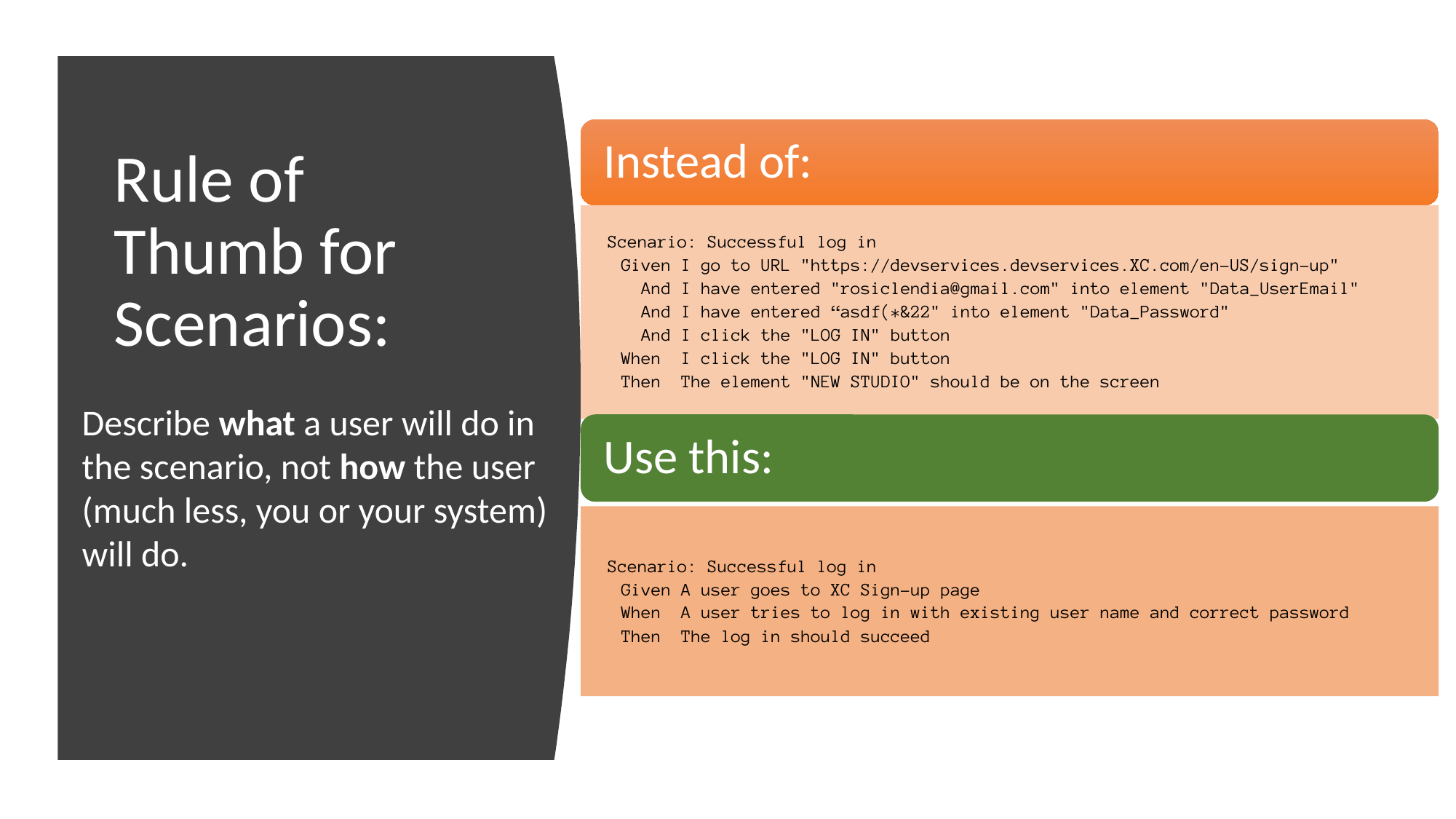

Instead of:

Scenario: Successful log in
Given I go to URL "https://devservices.devservices.XC.com/en-US/sign-up"
  And I have entered "rosiclendia@gmail.com" into element "Data_UserEmail"
  And I have entered “asdf(*&22" into element "Data_Password"
  And I click the "LOG IN" button
When  I click the "LOG IN" button
Then  The element "NEW STUDIO" should be on the screen

Use this:

Scenario: Successful log in
Given A user goes to XC Sign-up page
When  A user tries to log in with existing user name and correct password
Then  The log in should succeed

# Rule of Thumb for Scenarios:
Describe what a user will do in the scenario, not how the user (much less, you or your system) will do.